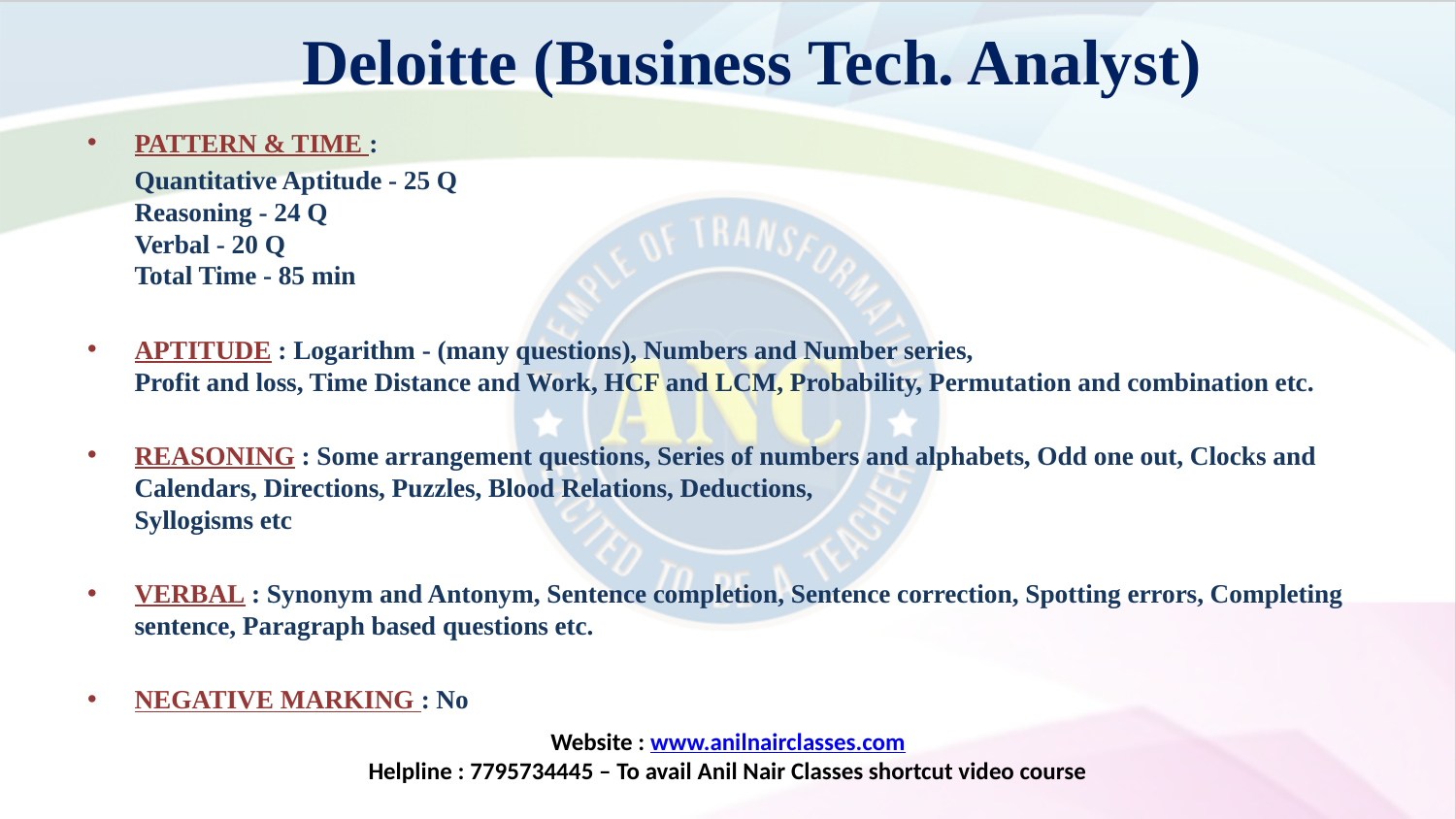

# Deloitte (Business Tech. Analyst)

PATTERN & TIME :
	Quantitative Aptitude - 25 Q
Reasoning - 24 Q
Verbal - 20 Q
Total Time - 85 min

APTITUDE : Logarithm - (many questions), Numbers and Number series,
Profit and loss, Time Distance and Work, HCF and LCM, Probability, Permutation and combination etc.

REASONING : Some arrangement questions, Series of numbers and alphabets, Odd one out, Clocks and Calendars, Directions, Puzzles, Blood Relations, Deductions, 
Syllogisms etc

VERBAL : Synonym and Antonym, Sentence completion, Sentence correction, Spotting errors, Completing sentence, Paragraph based questions etc.

NEGATIVE MARKING : No

Website : www.anilnairclasses.com
Helpline : 7795734445 – To avail Anil Nair Classes shortcut video course